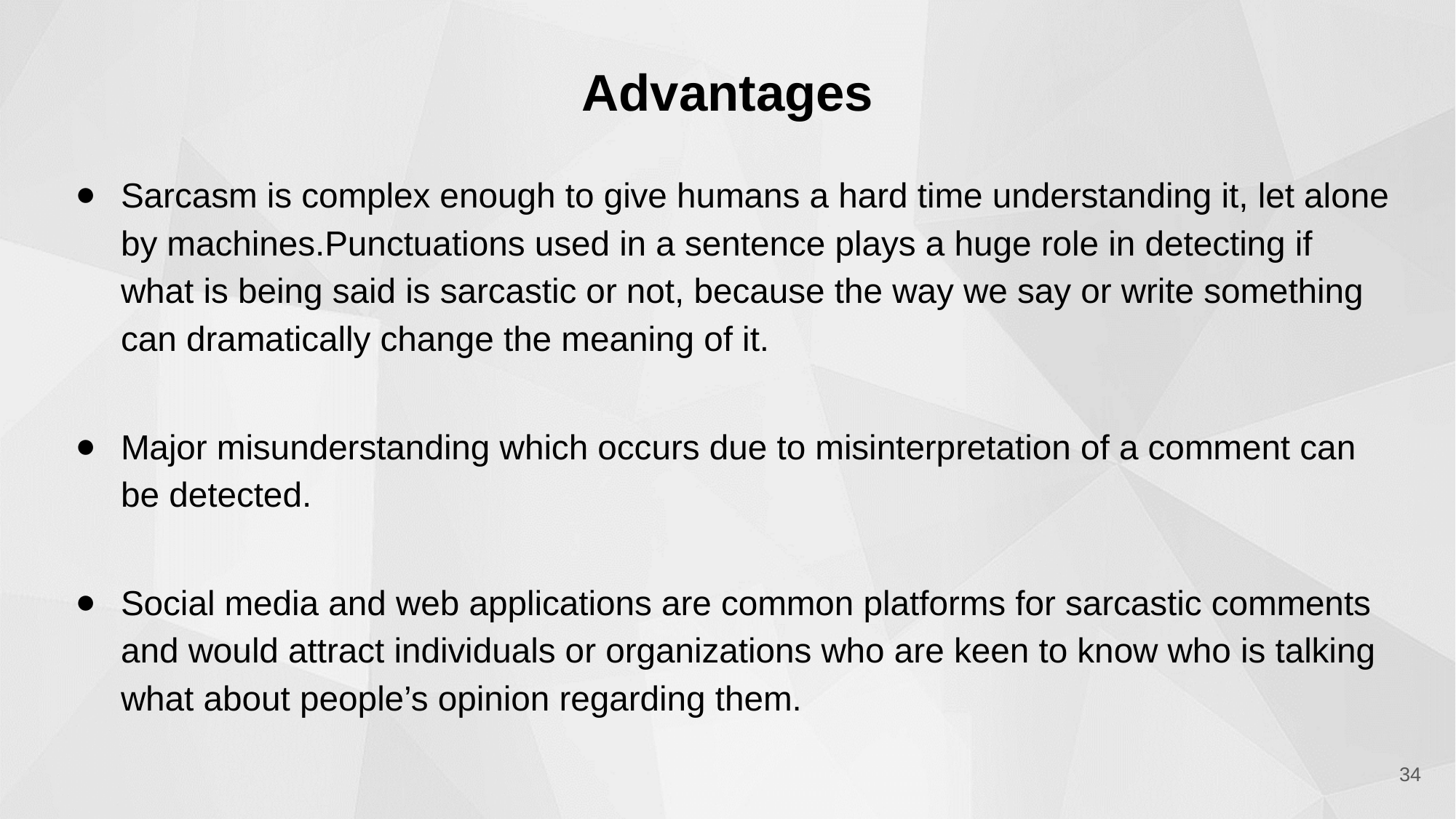

# Advantages
Sarcasm is complex enough to give humans a hard time understanding it, let alone by machines.Punctuations used in a sentence plays a huge role in detecting if what is being said is sarcastic or not, because the way we say or write something can dramatically change the meaning of it.

Major misunderstanding which occurs due to misinterpretation of a comment can be detected.

Social media and web applications are common platforms for sarcastic comments and would attract individuals or organizations who are keen to know who is talking what about people’s opinion regarding them.

34